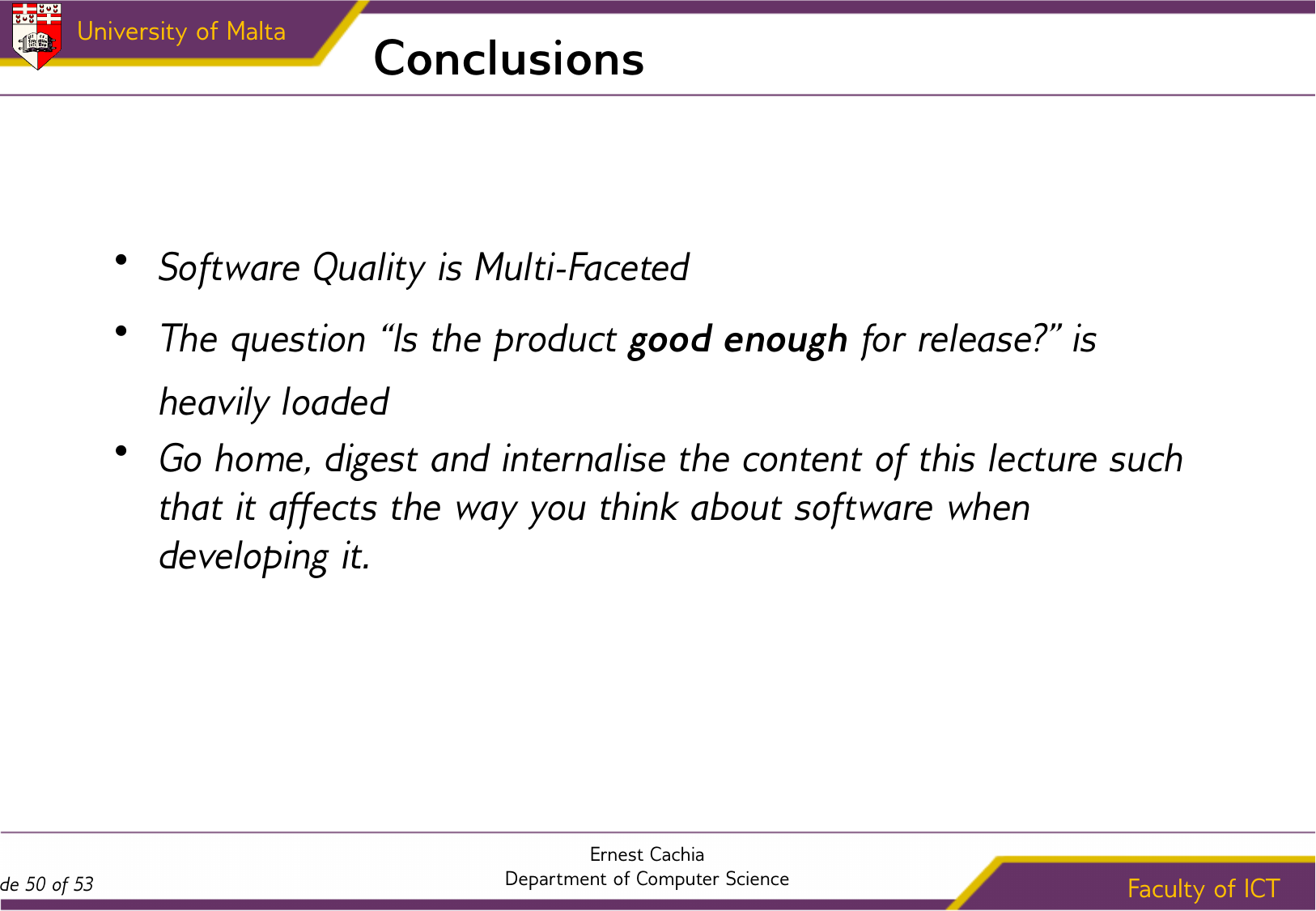

# Conclusions
Software Quality is Multi-Faceted
The question “Is the product good enough for release?” is heavily loaded
Go home, digest and internalise the content of this lecture such that it affects the way you think about software when developing it.
Ernest Cachia
Department of Computer Science
Faculty of ICT